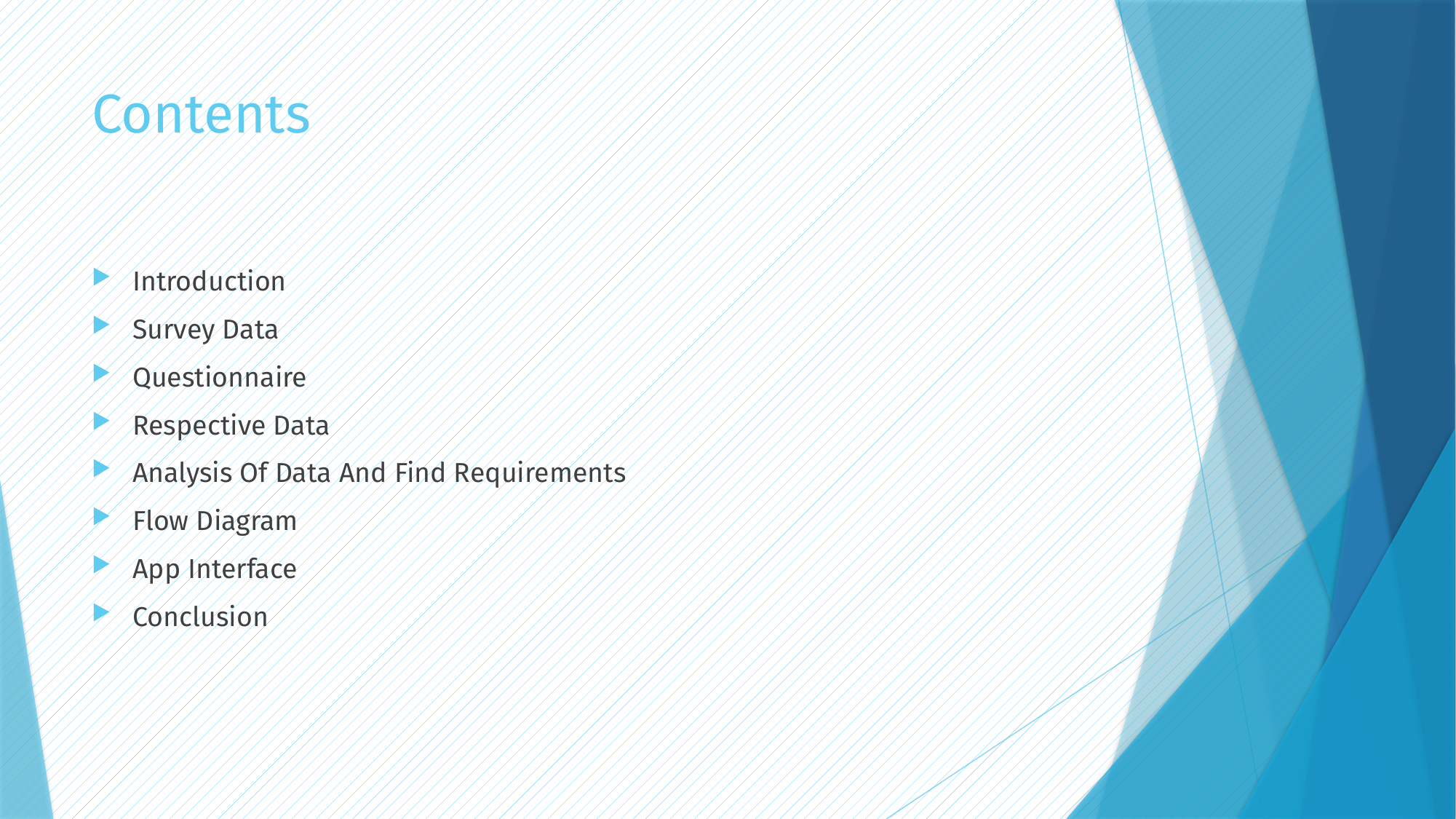

# Contents
Introduction
Survey Data
Questionnaire
Respective Data
Analysis Of Data And Find Requirements
Flow Diagram
App Interface
Conclusion